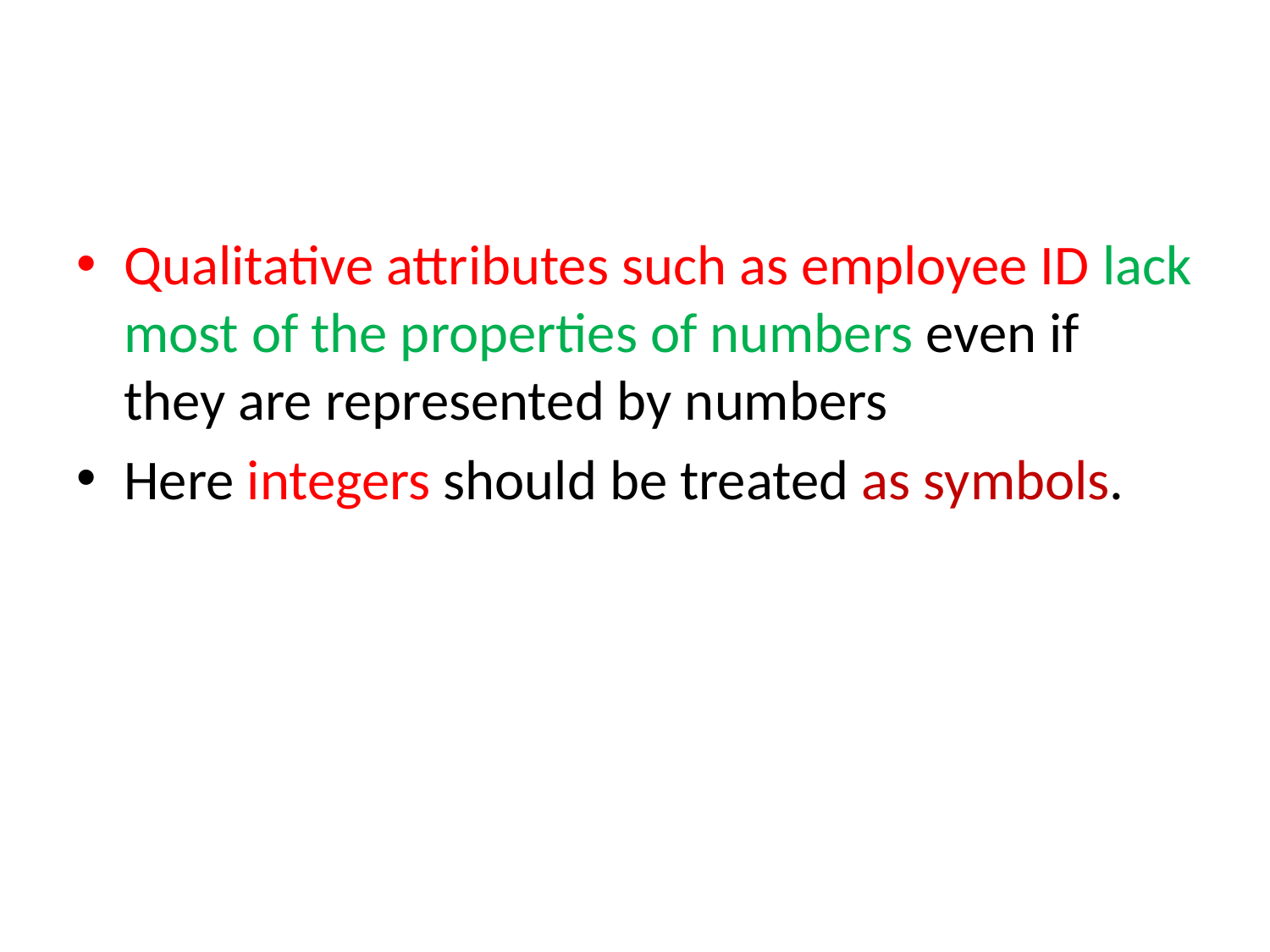

#
Qualitative attributes such as employee ID lack most of the properties of numbers even if they are represented by numbers
Here integers should be treated as symbols.